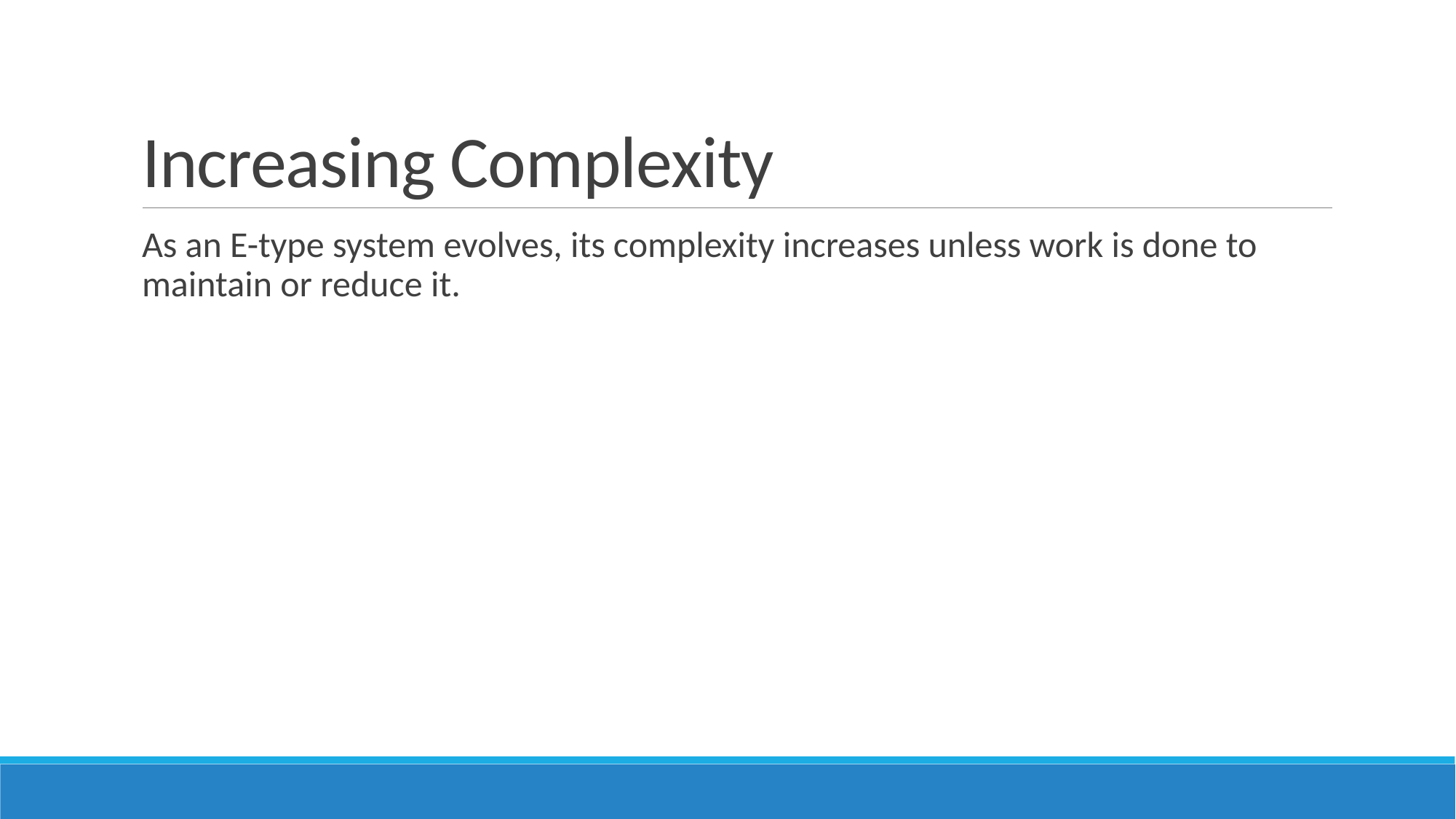

# Increasing Complexity
As an E-type system evolves, its complexity increases unless work is done to maintain or reduce it.